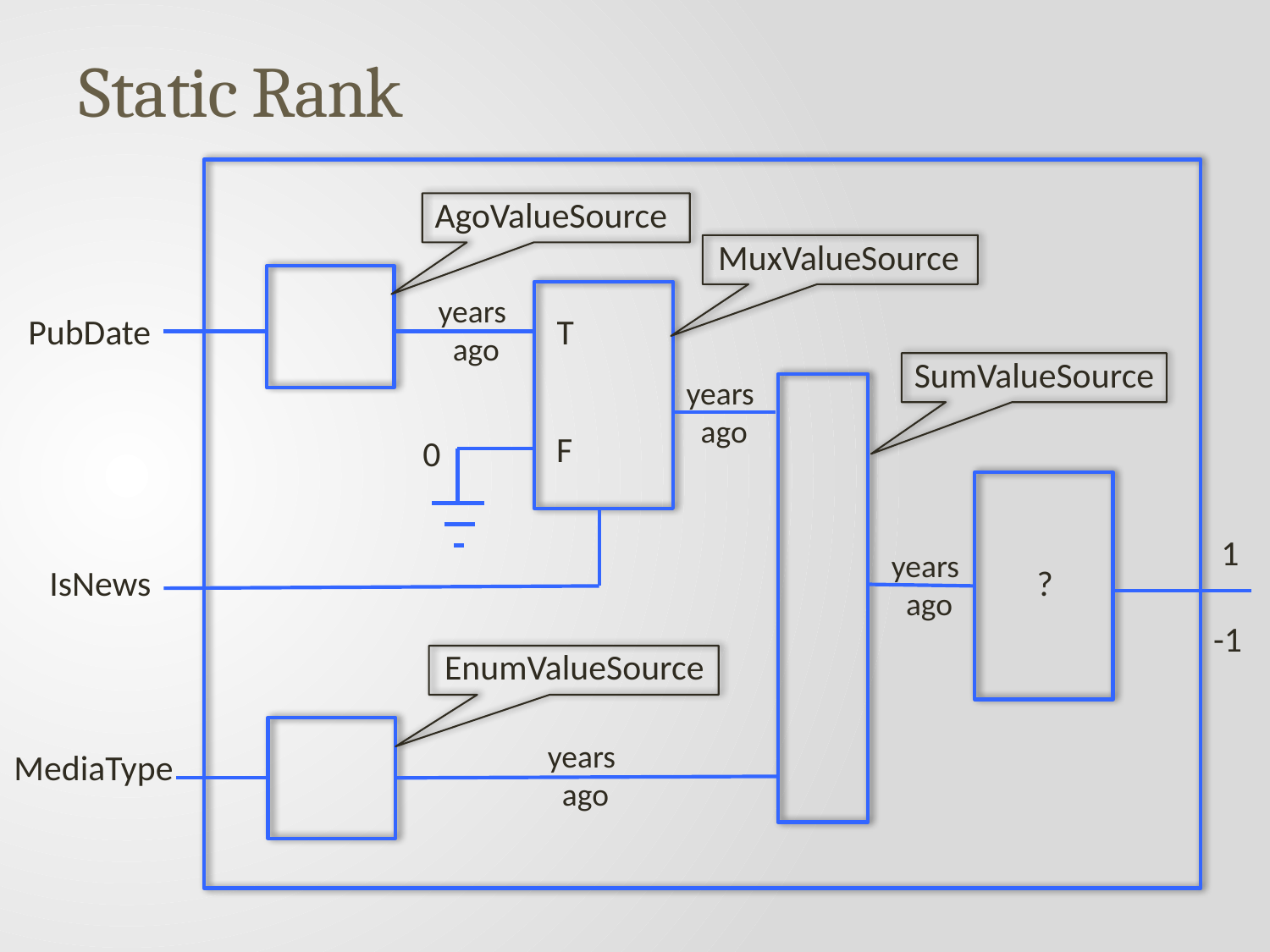

# Static Rank

AgoValueSource

MuxValueSource

years
  ago
T
PubDate
SumValueSource

years
  ago

F
0

1
years
  ago
IsNews
?
-1
EnumValueSource

years
  ago
MediaType